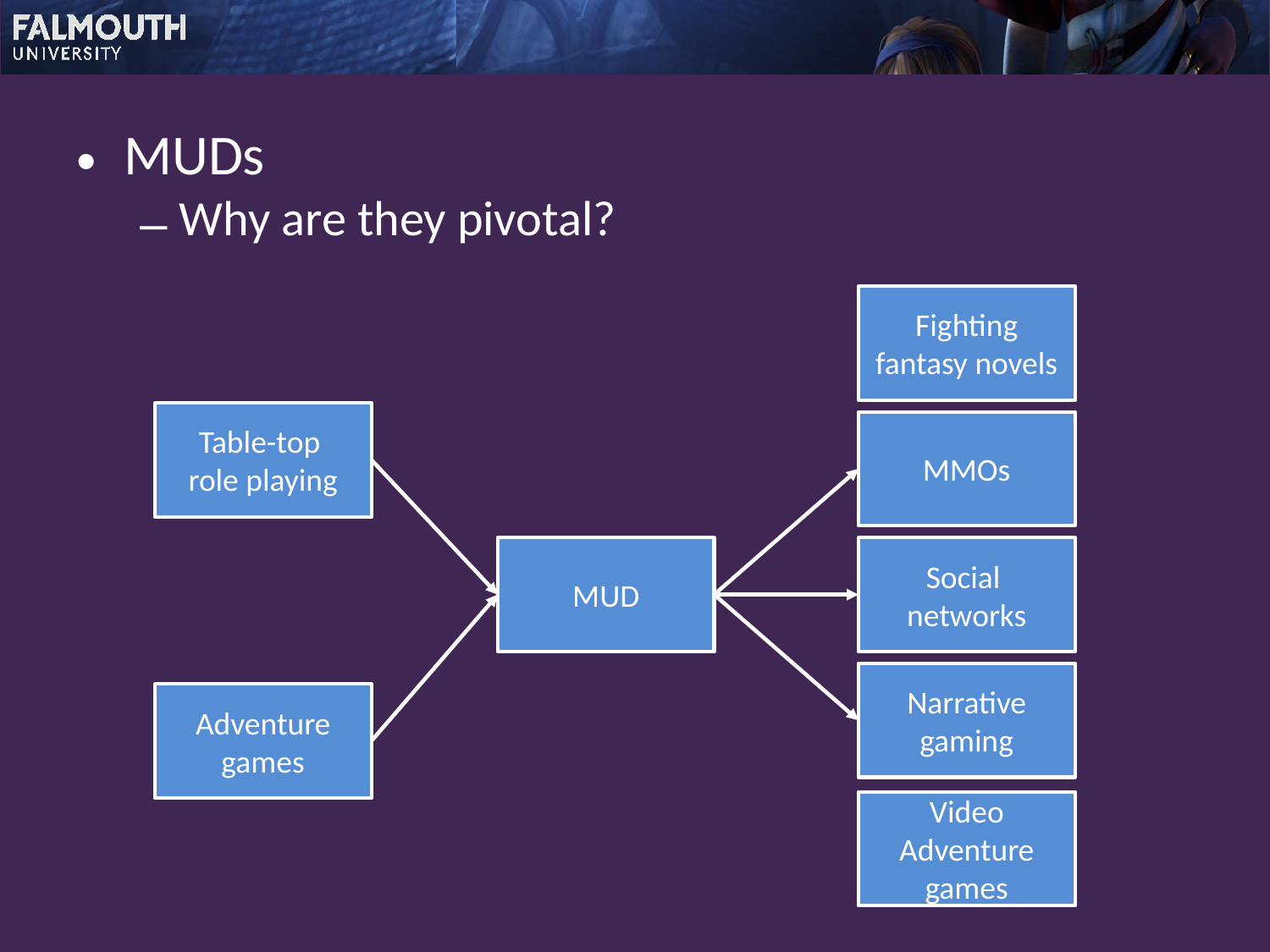

MUDs
Why are they pivotal?
Fighting fantasy novels
Table-top
role playing
MMOs
MUD
Social
networks
Narrative gaming
Adventure games
Video Adventure games